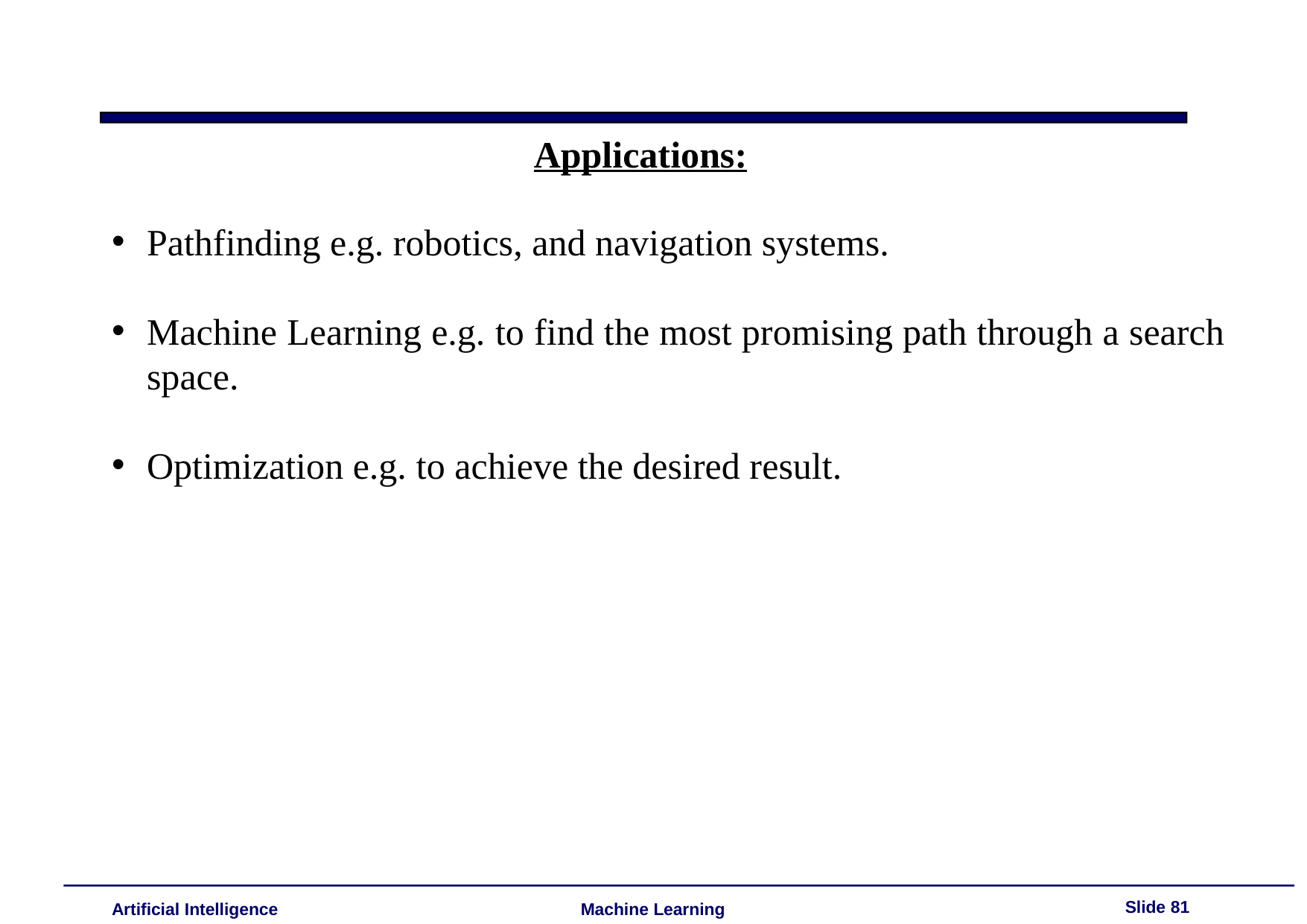

Applications:
Pathfinding e.g. robotics, and navigation systems.

Machine Learning e.g. to find the most promising path through a search space.

Optimization e.g. to achieve the desired result.

Slide 81
Artificial Intelligence
Machine Learning